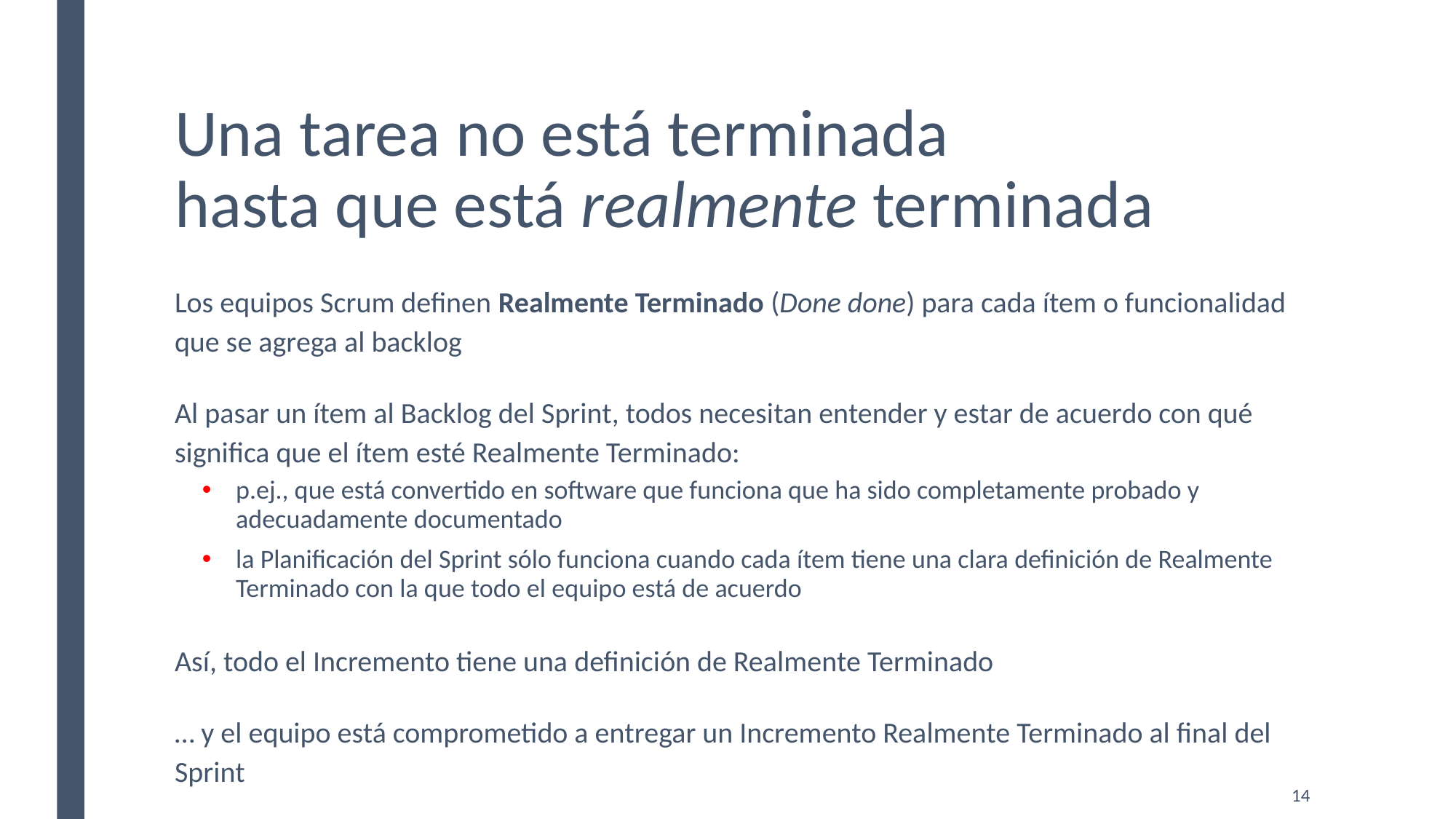

# Una tarea no está terminada hasta que está realmente terminada
Los equipos Scrum definen Realmente Terminado (Done done) para cada ítem o funcionalidad que se agrega al backlog
Al pasar un ítem al Backlog del Sprint, todos necesitan entender y estar de acuerdo con qué significa que el ítem esté Realmente Terminado:
p.ej., que está convertido en software que funciona que ha sido completamente probado y adecuadamente documentado
la Planificación del Sprint sólo funciona cuando cada ítem tiene una clara definición de Realmente Terminado con la que todo el equipo está de acuerdo
Así, todo el Incremento tiene una definición de Realmente Terminado
… y el equipo está comprometido a entregar un Incremento Realmente Terminado al final del Sprint
14